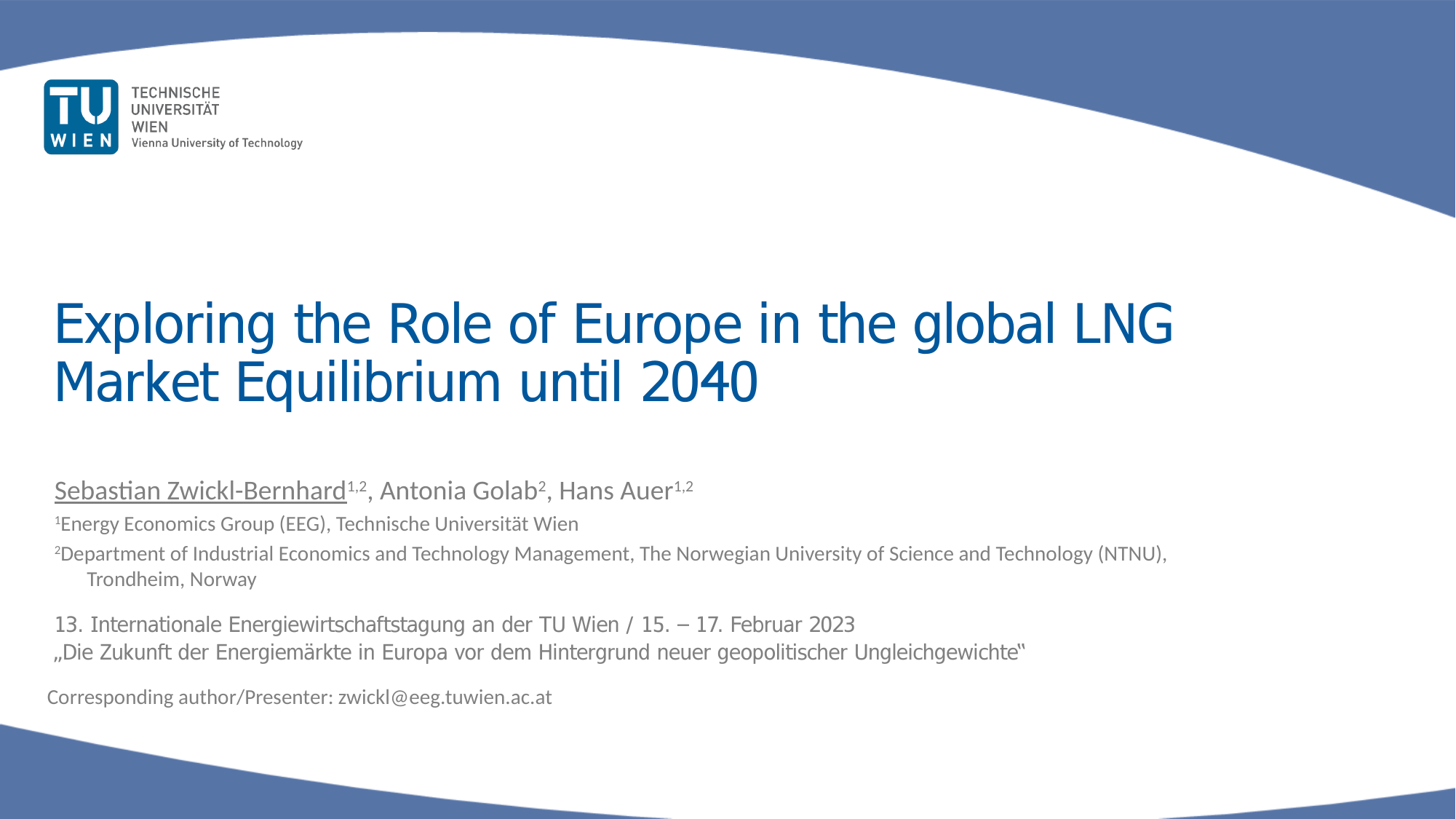

# Exploring the Role of Europe in the global LNG Market Equilibrium until 2040
Sebastian Zwickl-Bernhard1,2, Antonia Golab2, Hans Auer1,2
1Energy Economics Group (EEG), Technische Universität Wien
2Department of Industrial Economics and Technology Management, The Norwegian University of Science and Technology (NTNU), Trondheim, Norway
13. Internationale Energiewirtschaftstagung an der TU Wien / 15. – 17. Februar 2023
„Die Zukunft der Energiemärkte in Europa vor dem Hintergrund neuer geopolitischer Ungleichgewichte“

Corresponding author/Presenter: zwickl@eeg.tuwien.ac.at